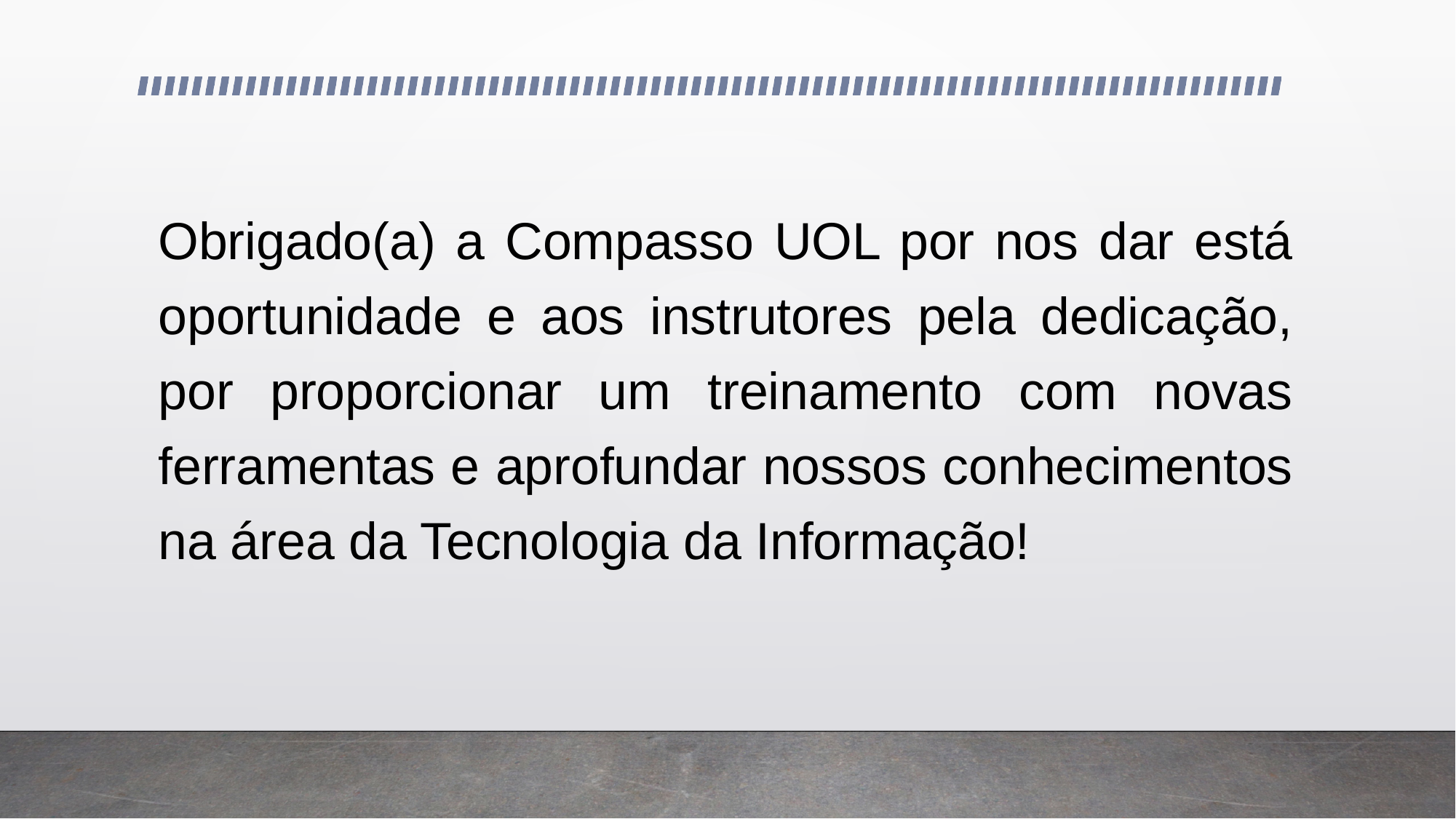

Obrigado(a) a Compasso UOL por nos dar está oportunidade e aos instrutores pela dedicação, por proporcionar um treinamento com novas ferramentas e aprofundar nossos conhecimentos na área da Tecnologia da Informação!